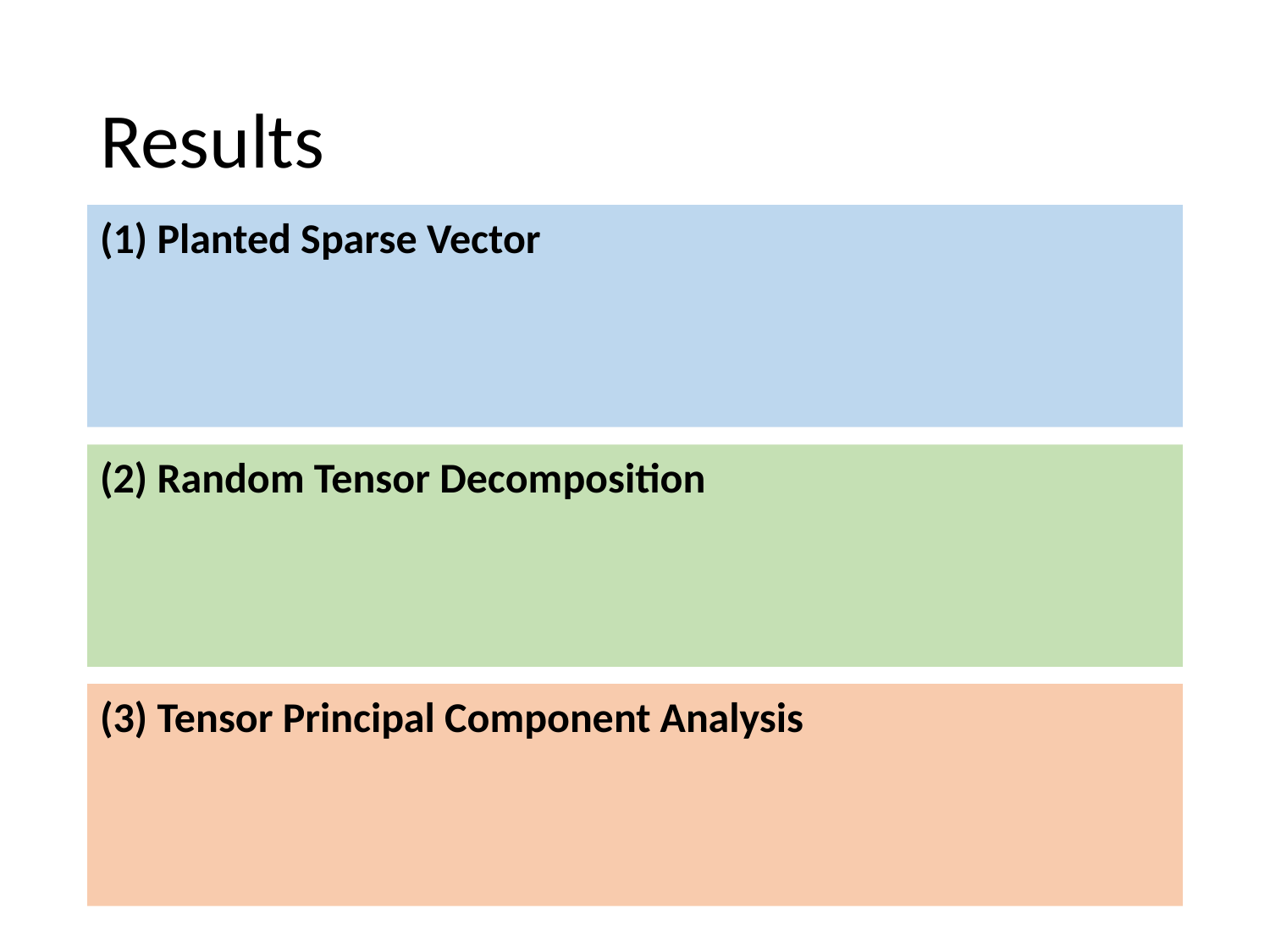

# Results
(1) Planted Sparse Vector
(2) Random Tensor Decomposition
(3) Tensor Principal Component Analysis